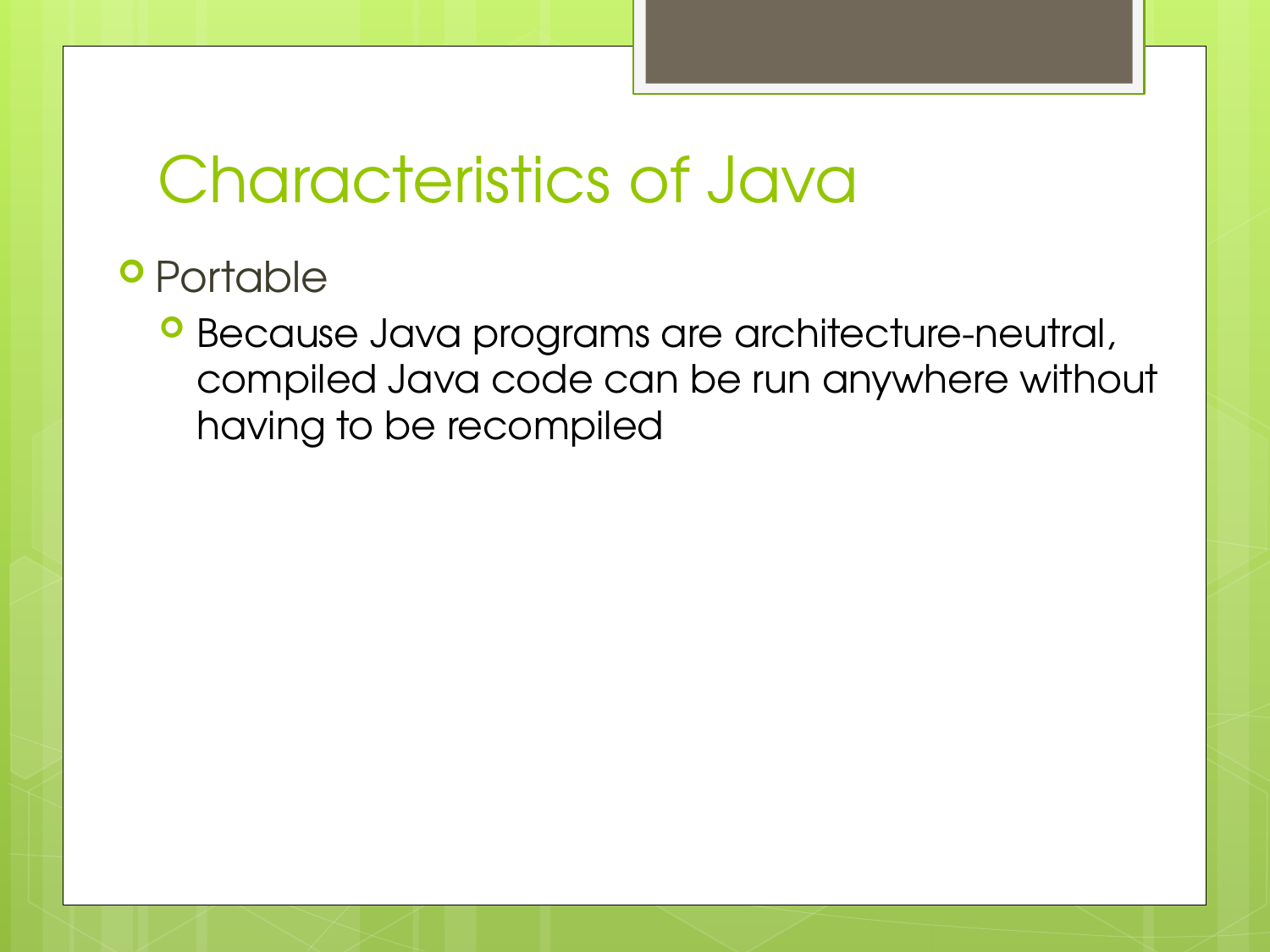

# Characteristics of Java
Portable
Because Java programs are architecture-neutral, compiled Java code can be run anywhere without having to be recompiled